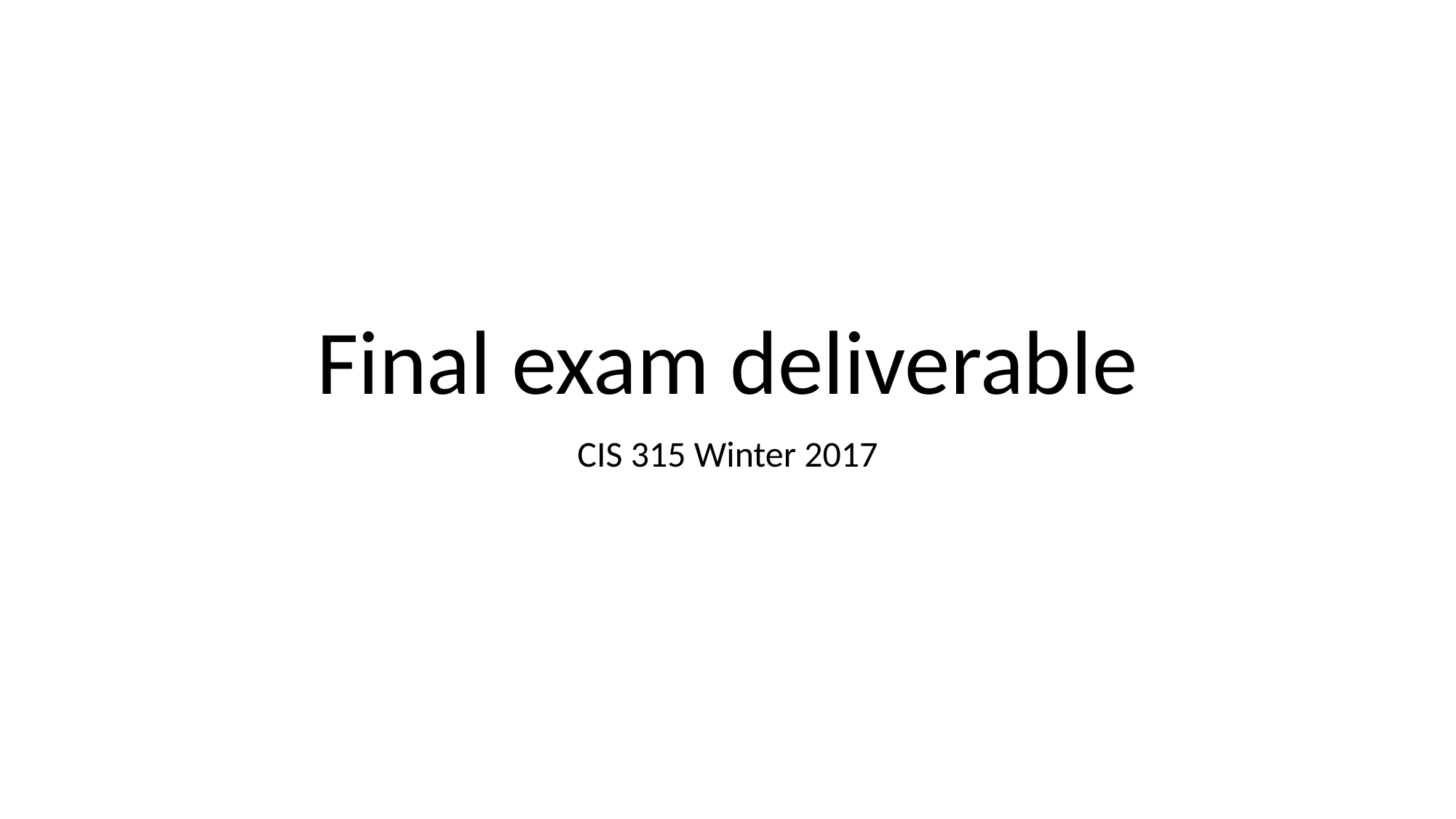

# Final exam deliverable
CIS 315 Winter 2017